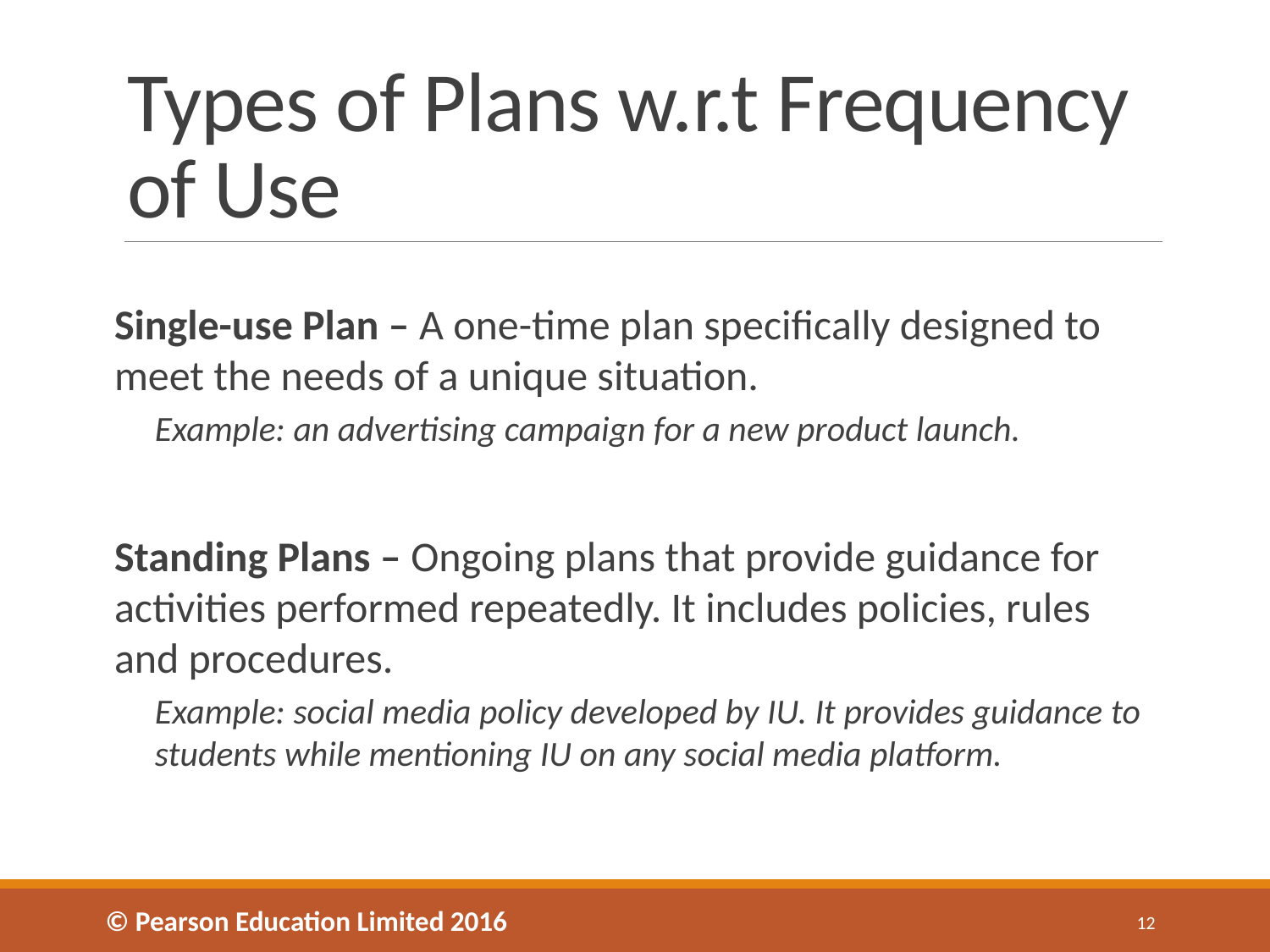

# Types of Plans w.r.t Frequency of Use
Single-use Plan – A one-time plan specifically designed to meet the needs of a unique situation.
Example: an advertising campaign for a new product launch.

Standing Plans – Ongoing plans that provide guidance for activities performed repeatedly. It includes policies, rules and procedures.
Example: social media policy developed by IU. It provides guidance to students while mentioning IU on any social media platform.
© Pearson Education Limited 2016
12